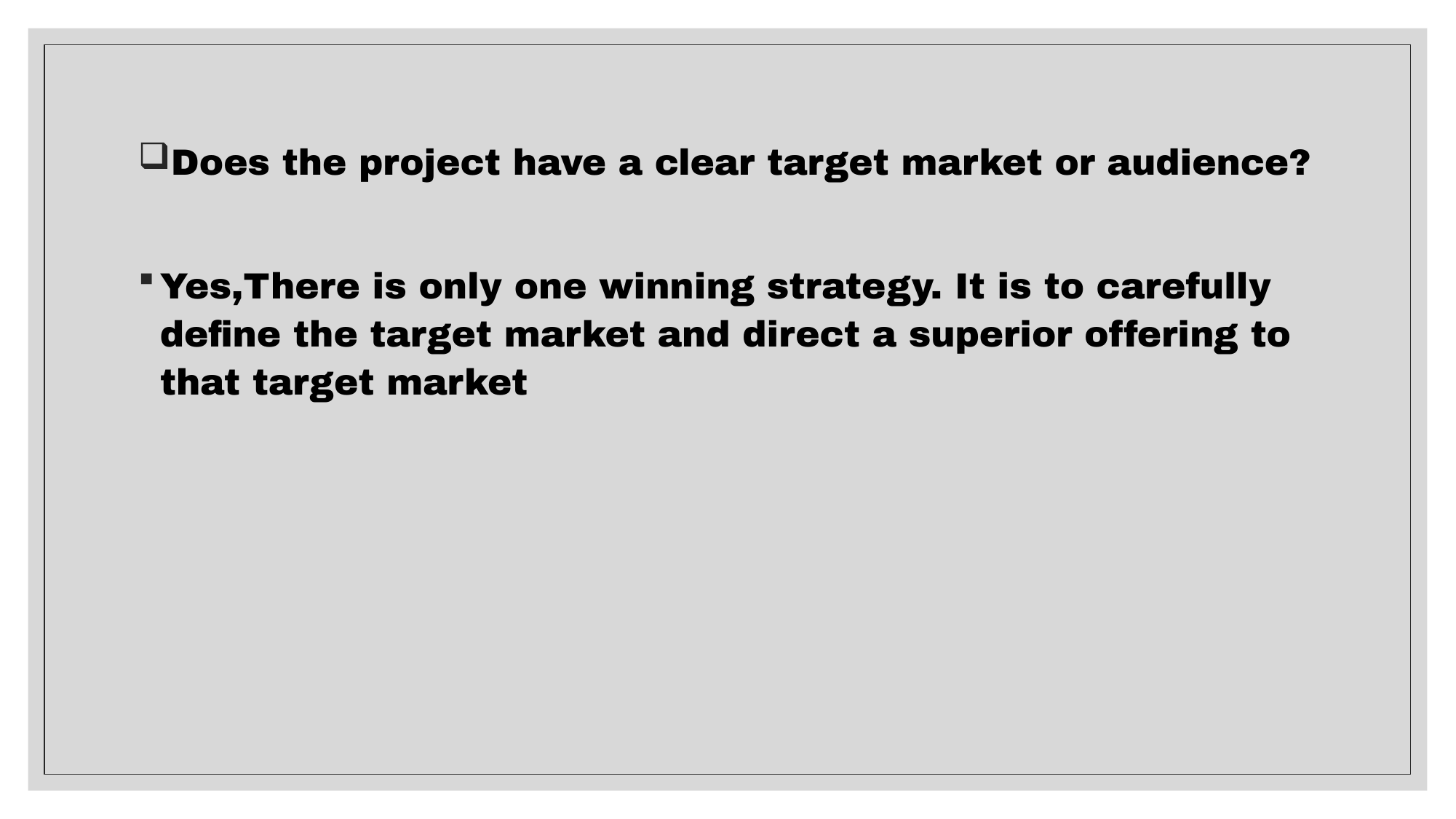

Does the project have a clear target market or audience?

Yes,There is only one winning strategy. It is to carefully define the target market and direct a superior offering to that target market